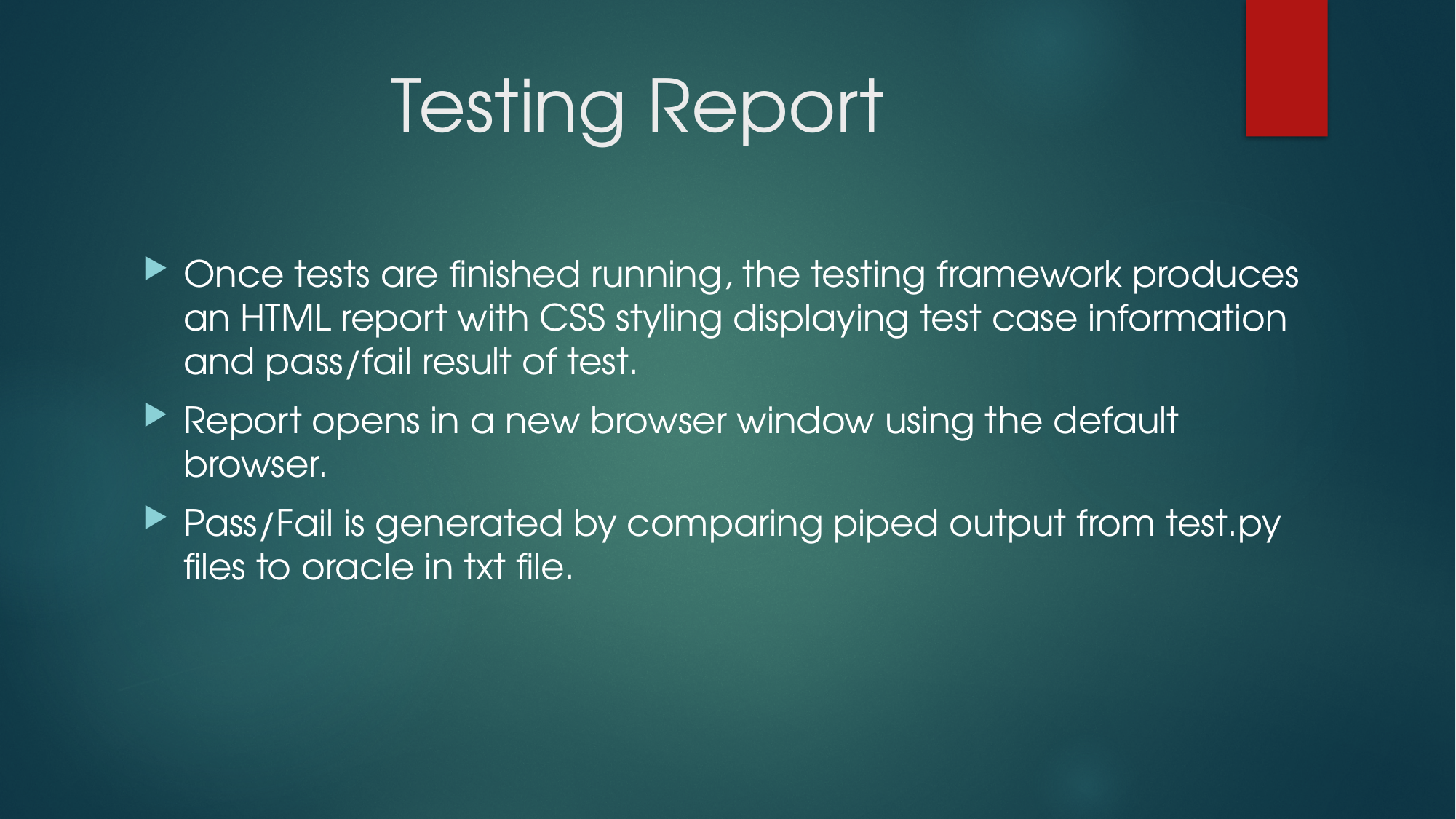

# Testing Report
Once tests are finished running, the testing framework produces an HTML report with CSS styling displaying test case information and pass/fail result of test.
Report opens in a new browser window using the default browser.
Pass/Fail is generated by comparing piped output from test.py files to oracle in txt file.